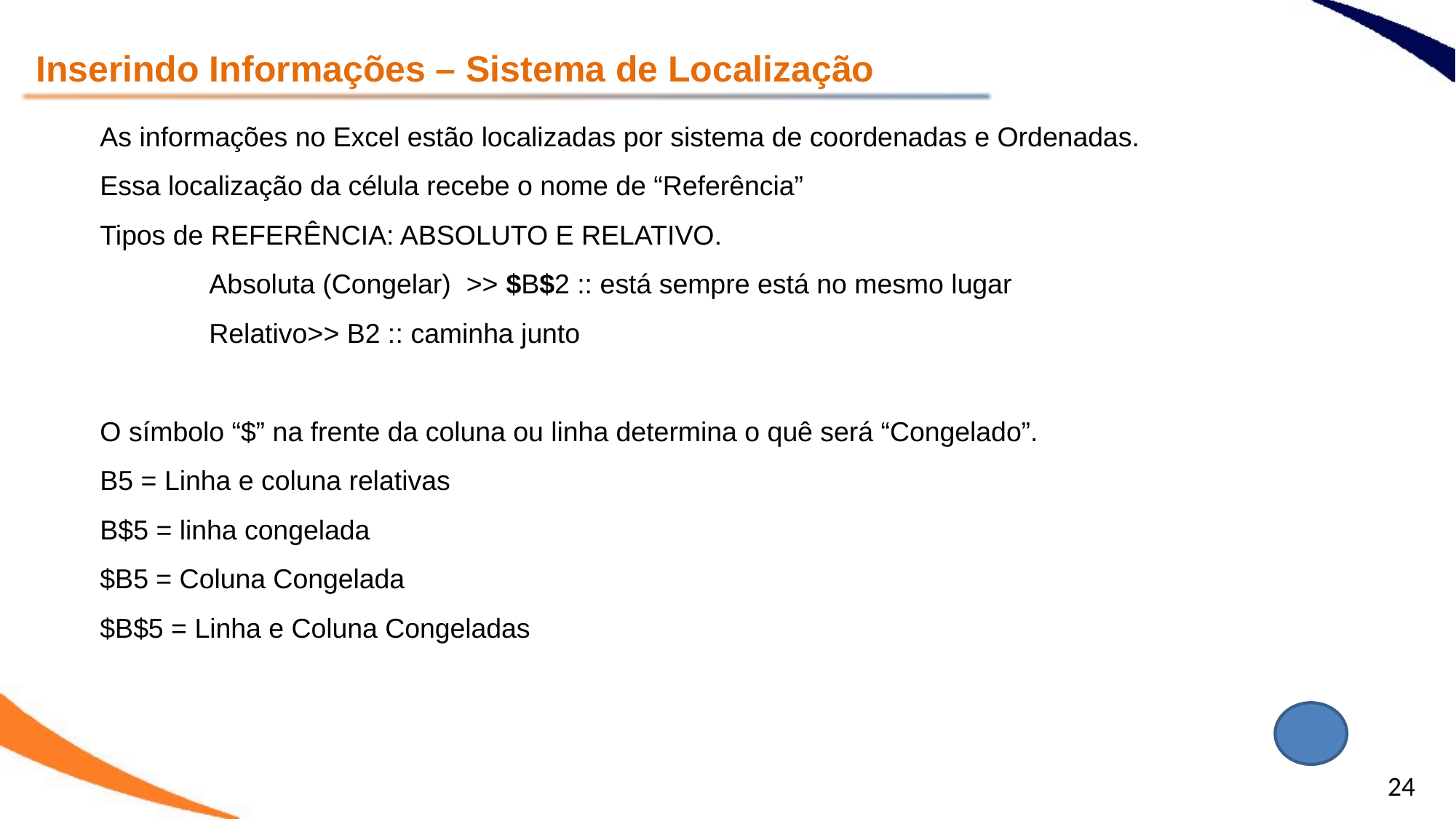

Inserindo Informações – Sistema de Localização

As informações no Excel estão localizadas por sistema de coordenadas e Ordenadas.
Essa localização da célula recebe o nome de “Referência”
Tipos de REFERÊNCIA: ABSOLUTO E RELATIVO.
	Absoluta (Congelar)  >> $B$2 :: está sempre está no mesmo lugar
	Relativo>> B2 :: caminha junto

O símbolo “$” na frente da coluna ou linha determina o quê será “Congelado”.
B5 = Linha e coluna relativas
B$5 = linha congelada
$B5 = Coluna Congelada
$B$5 = Linha e Coluna Congeladas